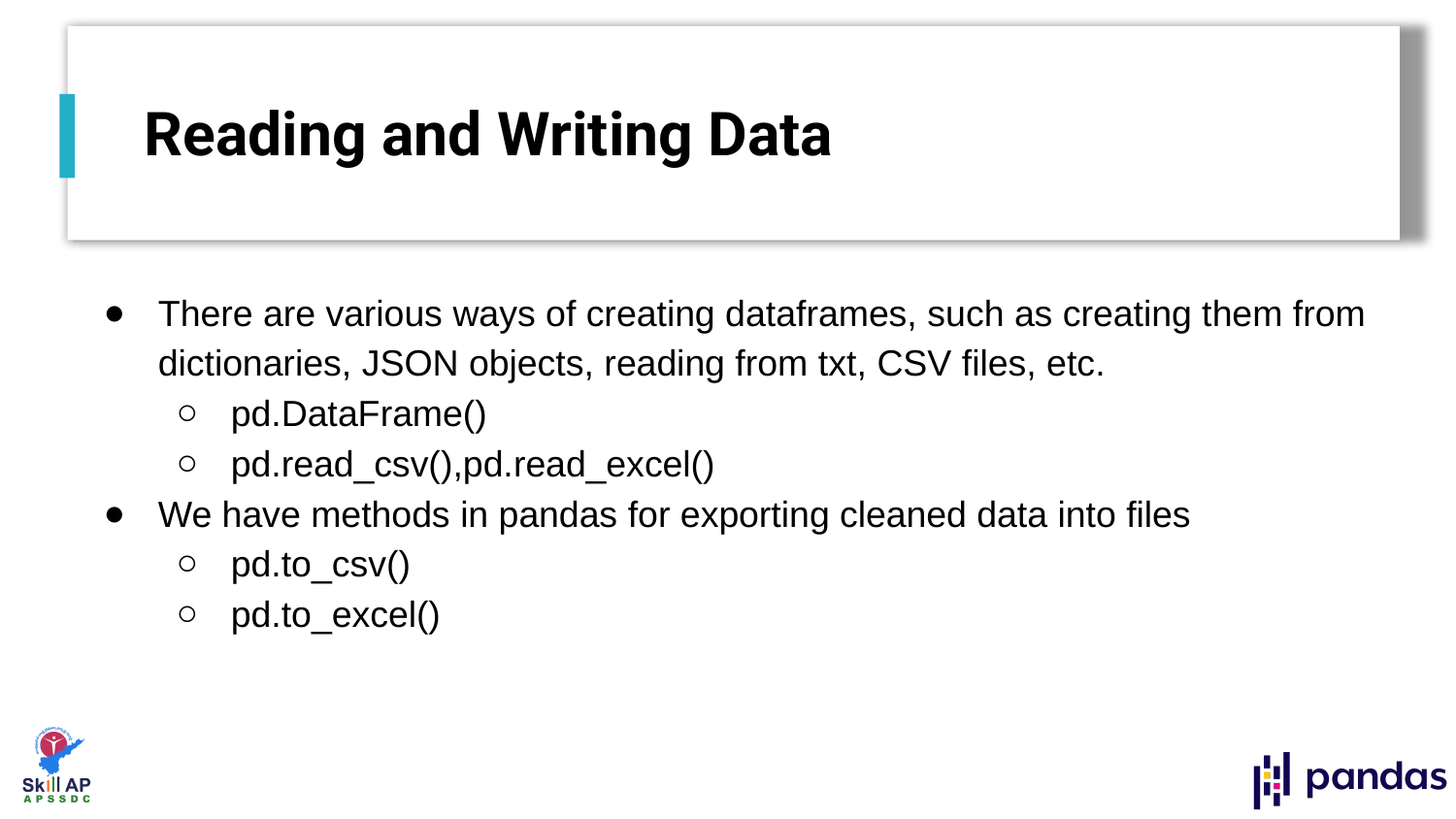

# Reading and Writing Data
There are various ways of creating dataframes, such as creating them from dictionaries, JSON objects, reading from txt, CSV files, etc.
pd.DataFrame()
pd.read_csv(),pd.read_excel()
We have methods in pandas for exporting cleaned data into files
pd.to_csv()
pd.to_excel()